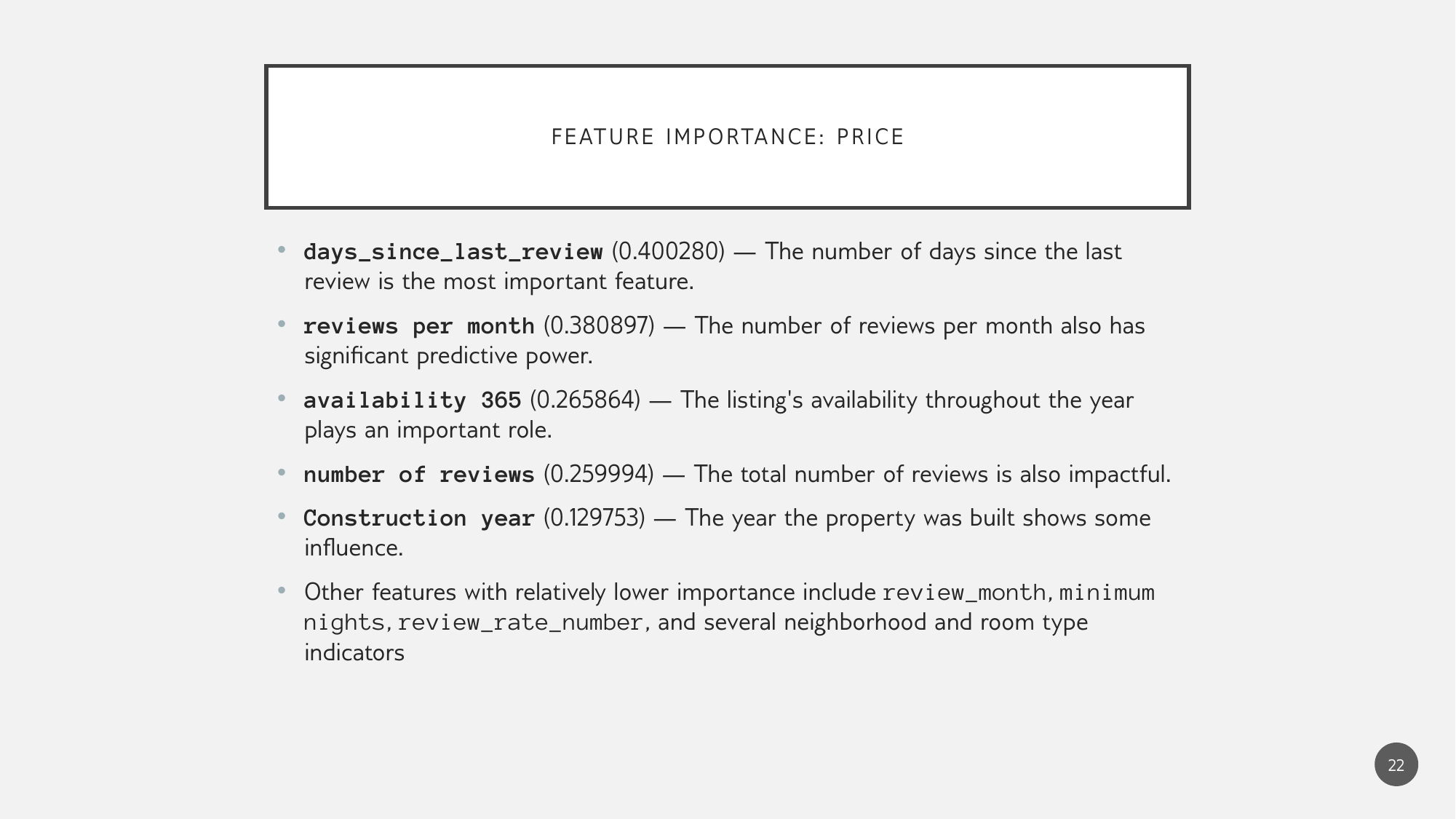

# Feature Importance: price
days_since_last_review (0.400280) — The number of days since the last review is the most important feature.
reviews per month (0.380897) — The number of reviews per month also has significant predictive power.
availability 365 (0.265864) — The listing's availability throughout the year plays an important role.
number of reviews (0.259994) — The total number of reviews is also impactful.
Construction year (0.129753) — The year the property was built shows some influence.
Other features with relatively lower importance include review_month, minimum nights, review_rate_number, and several neighborhood and room type indicators

22